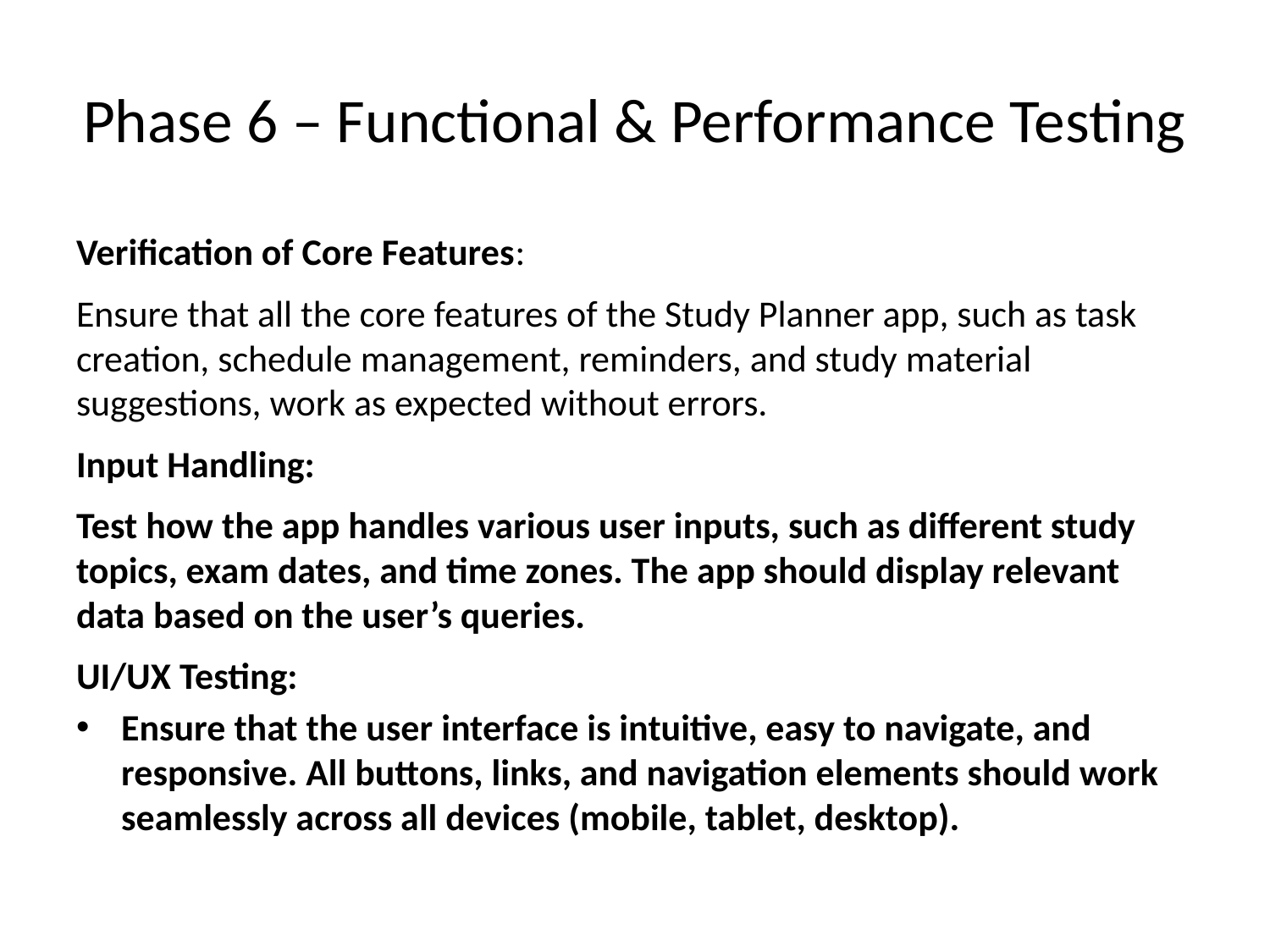

# Phase 6 – Functional & Performance Testing
Verification of Core Features:
Ensure that all the core features of the Study Planner app, such as task creation, schedule management, reminders, and study material suggestions, work as expected without errors.
Input Handling:
Test how the app handles various user inputs, such as different study topics, exam dates, and time zones. The app should display relevant data based on the user’s queries.
UI/UX Testing:
Ensure that the user interface is intuitive, easy to navigate, and responsive. All buttons, links, and navigation elements should work seamlessly across all devices (mobile, tablet, desktop).